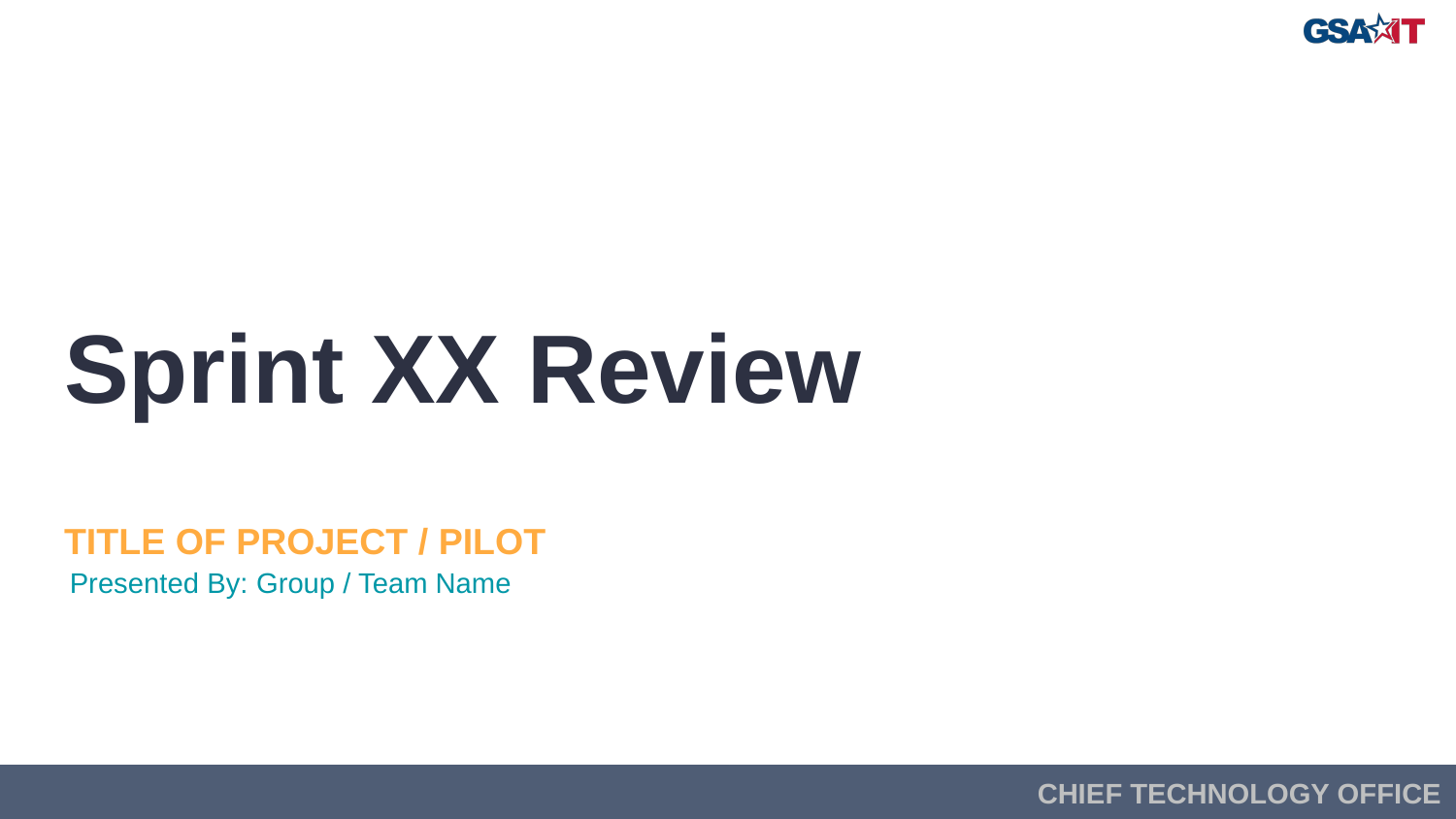

# Sprint XX Review
TITLE OF PROJECT / PILOT
Presented By: Group / Team Name